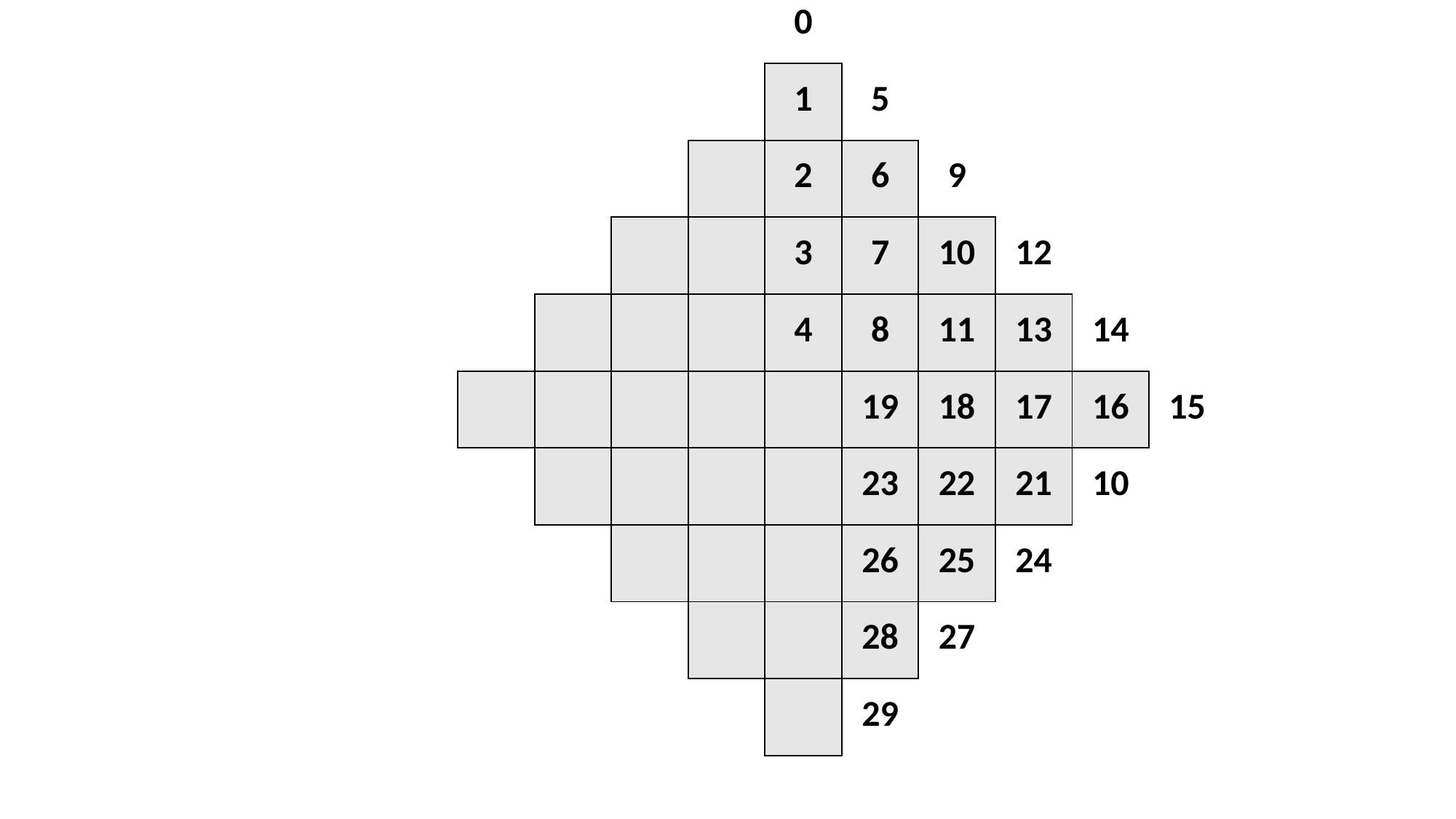

|  |  |  |  |  | 0 |  |  |  |  |  |
| --- | --- | --- | --- | --- | --- | --- | --- | --- | --- | --- |
|  |  |  |  |  | 1 | 5 |  |  |  |  |
|  |  |  |  |  | 2 | 6 | 9 |  |  |  |
|  |  |  |  |  | 3 | 7 | 10 | 12 |  |  |
|  |  |  |  |  | 4 | 8 | 11 | 13 | 14 |  |
|  |  |  |  |  |  | 19 | 18 | 17 | 16 | 15 |
|  |  |  |  |  |  | 23 | 22 | 21 | 10 |  |
|  |  |  |  |  |  | 26 | 25 | 24 |  |  |
|  |  |  |  |  |  | 28 | 27 |  |  |  |
|  |  |  |  |  |  | 29 |  |  |  |  |
|  |  |  |  |  |  |  |  |  |  |  |